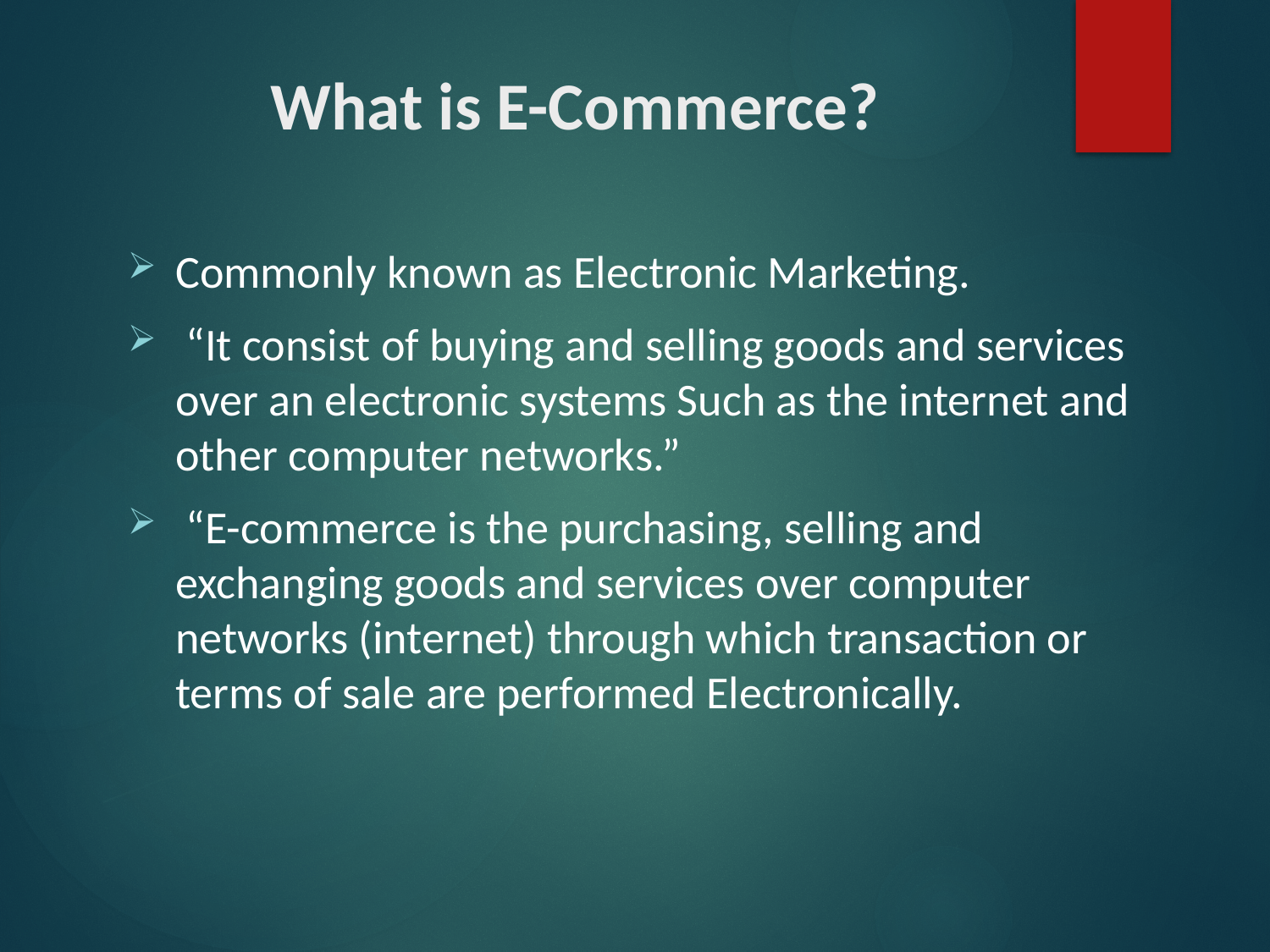

# What is E-Commerce?
Commonly known as Electronic Marketing.
 “It consist of buying and selling goods and services over an electronic systems Such as the internet and other computer networks.”
 “E-commerce is the purchasing, selling and exchanging goods and services over computer networks (internet) through which transaction or terms of sale are performed Electronically.